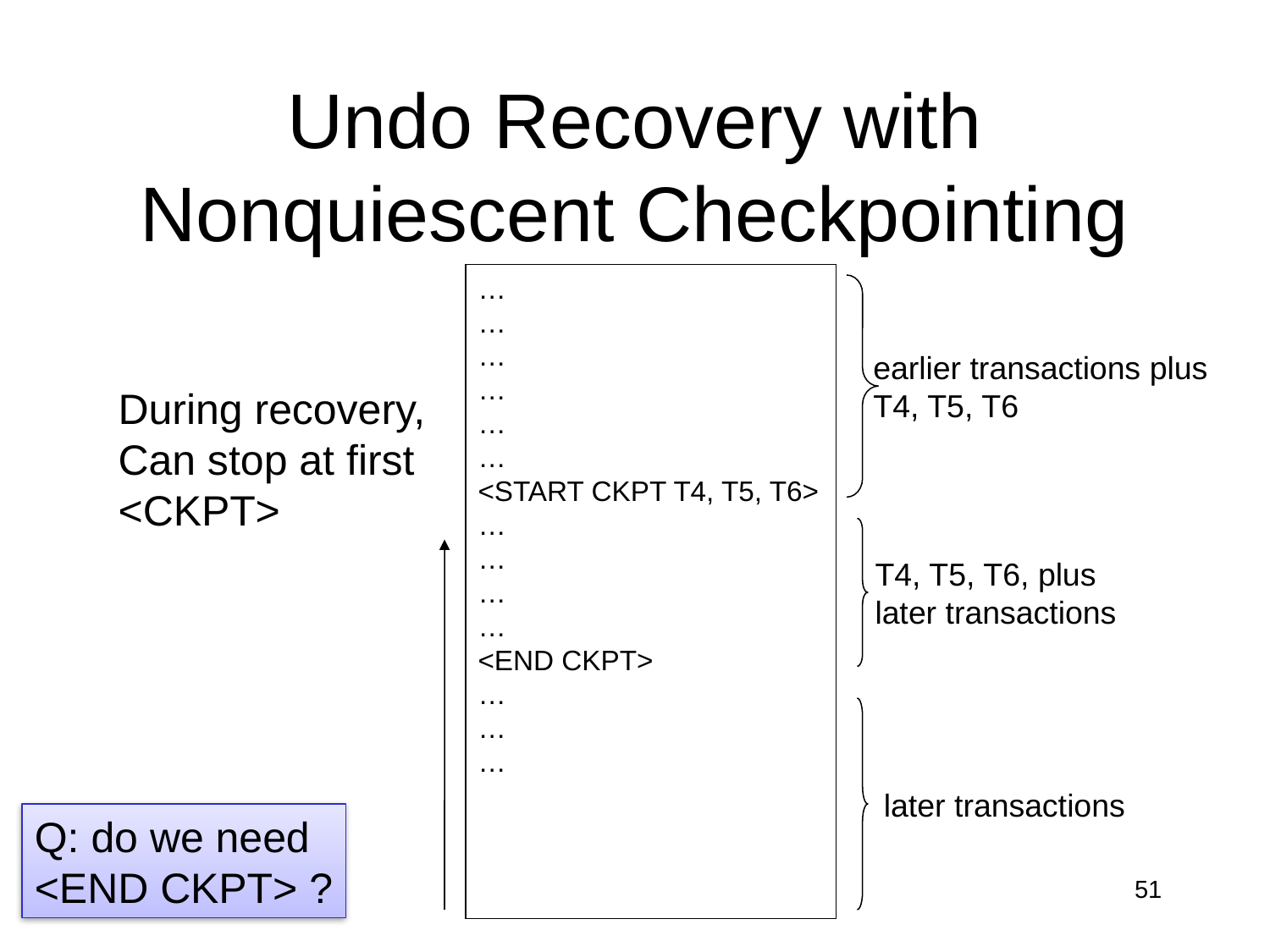

# Undo Recovery with Nonquiescent Checkpointing
…
…
…
…
…
…
<START CKPT T4, T5, T6>
…
…
…
…
<END CKPT>
…
…
…

   earlier transactions plus
   T4, T5, T6
During recovery,
Can stop at first
<CKPT>
  T4, T5, T6, plus
  later transactions

   later transactions
Q: do we need
<END CKPT> ?
51